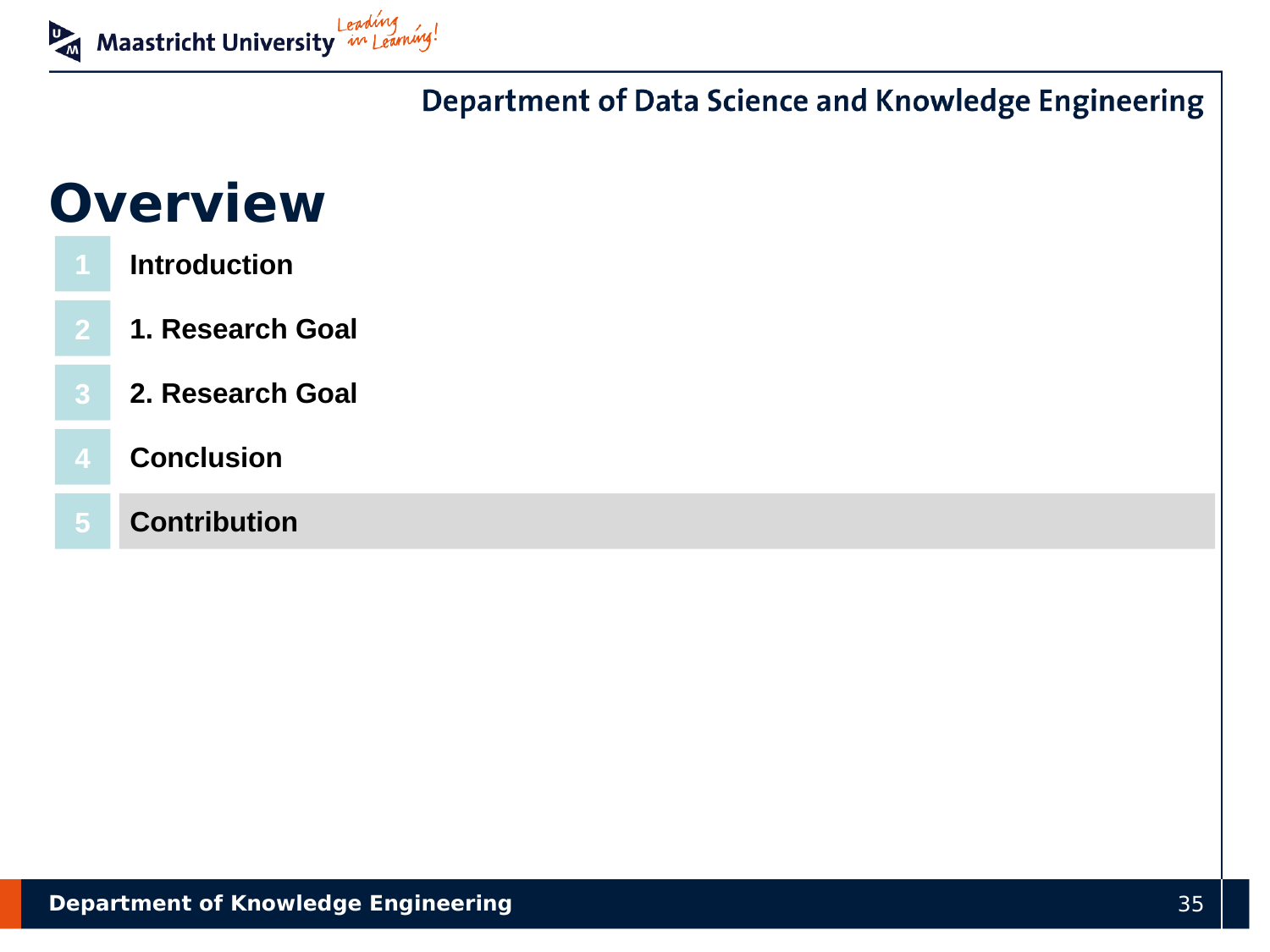

# Overview
1
Introduction
2
1. Research Goal
3
2. Research Goal
4
Conclusion
5

Contribution